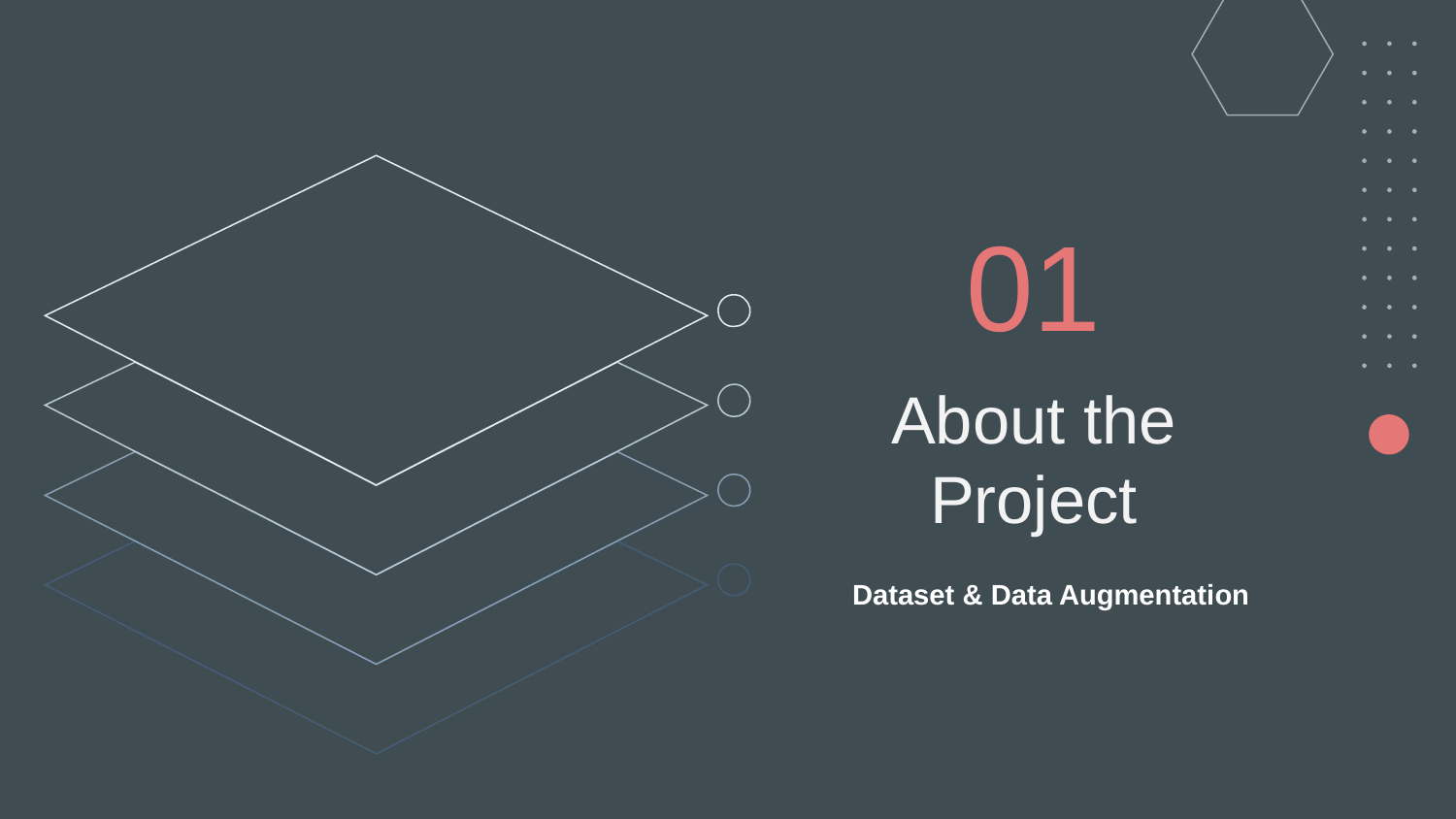

01
# About the Project

Dataset & Data Augmentation